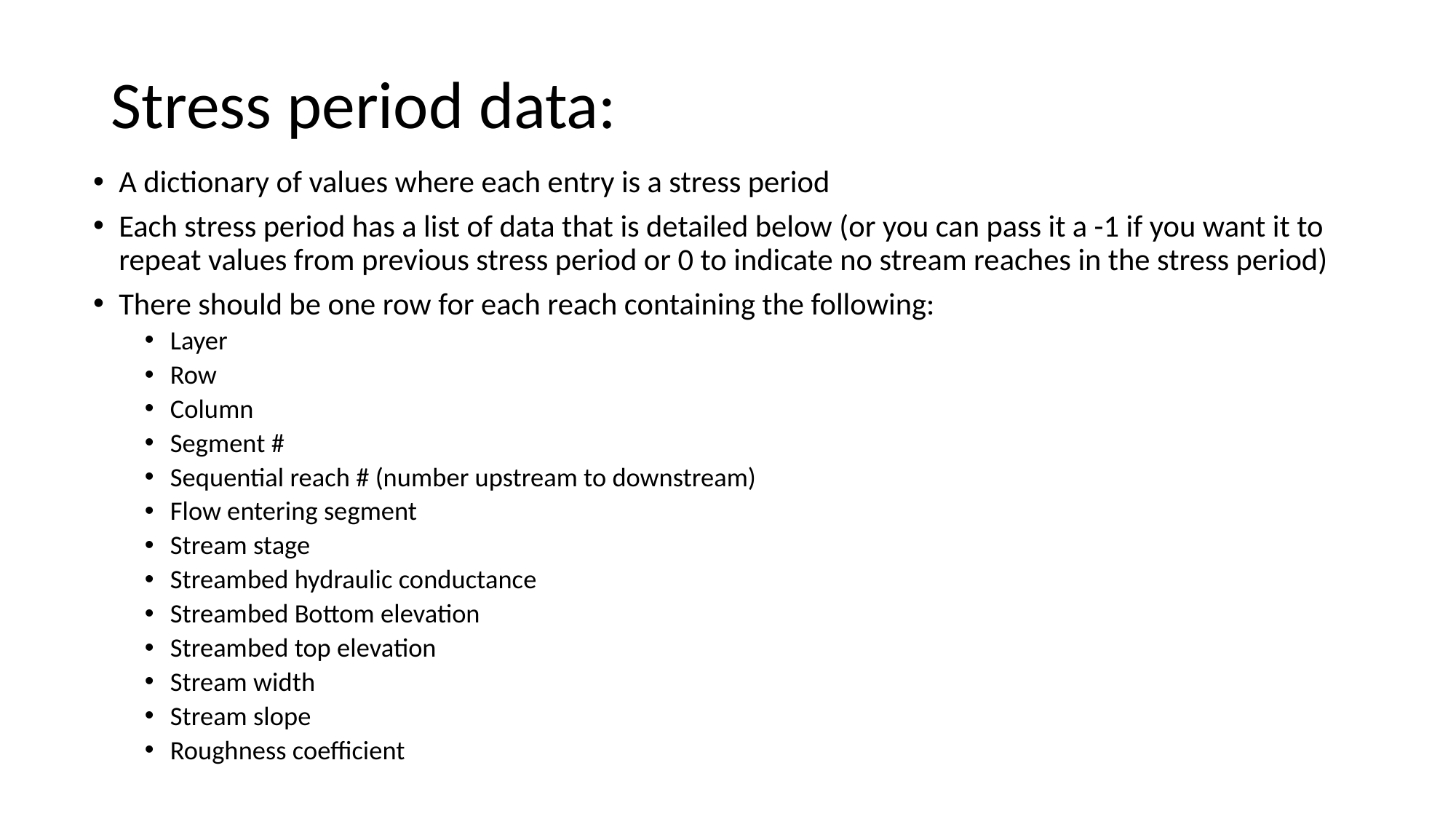

# Stress period data:
A dictionary of values where each entry is a stress period
Each stress period has a list of data that is detailed below (or you can pass it a -1 if you want it to repeat values from previous stress period or 0 to indicate no stream reaches in the stress period)
There should be one row for each reach containing the following:
Layer
Row
Column
Segment #
Sequential reach # (number upstream to downstream)
Flow entering segment
Stream stage
Streambed hydraulic conductance
Streambed Bottom elevation
Streambed top elevation
Stream width
Stream slope
Roughness coefficient